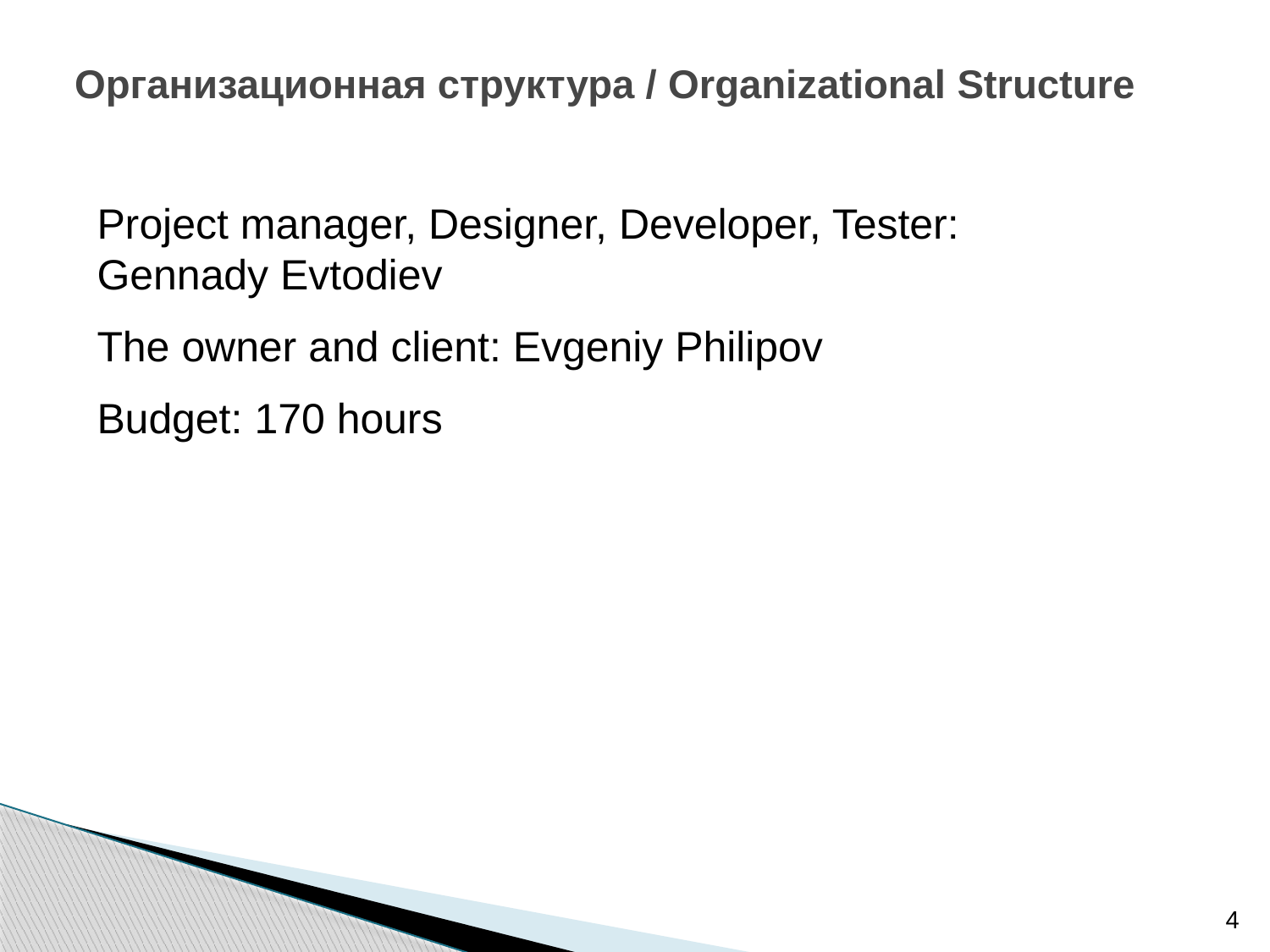

# Организационная структура / Organizational Structure
Project manager, Designer, Developer, Tester: Gennady Evtodiev
The owner and client: Evgeniy Philipov
Budget: 170 hours
4